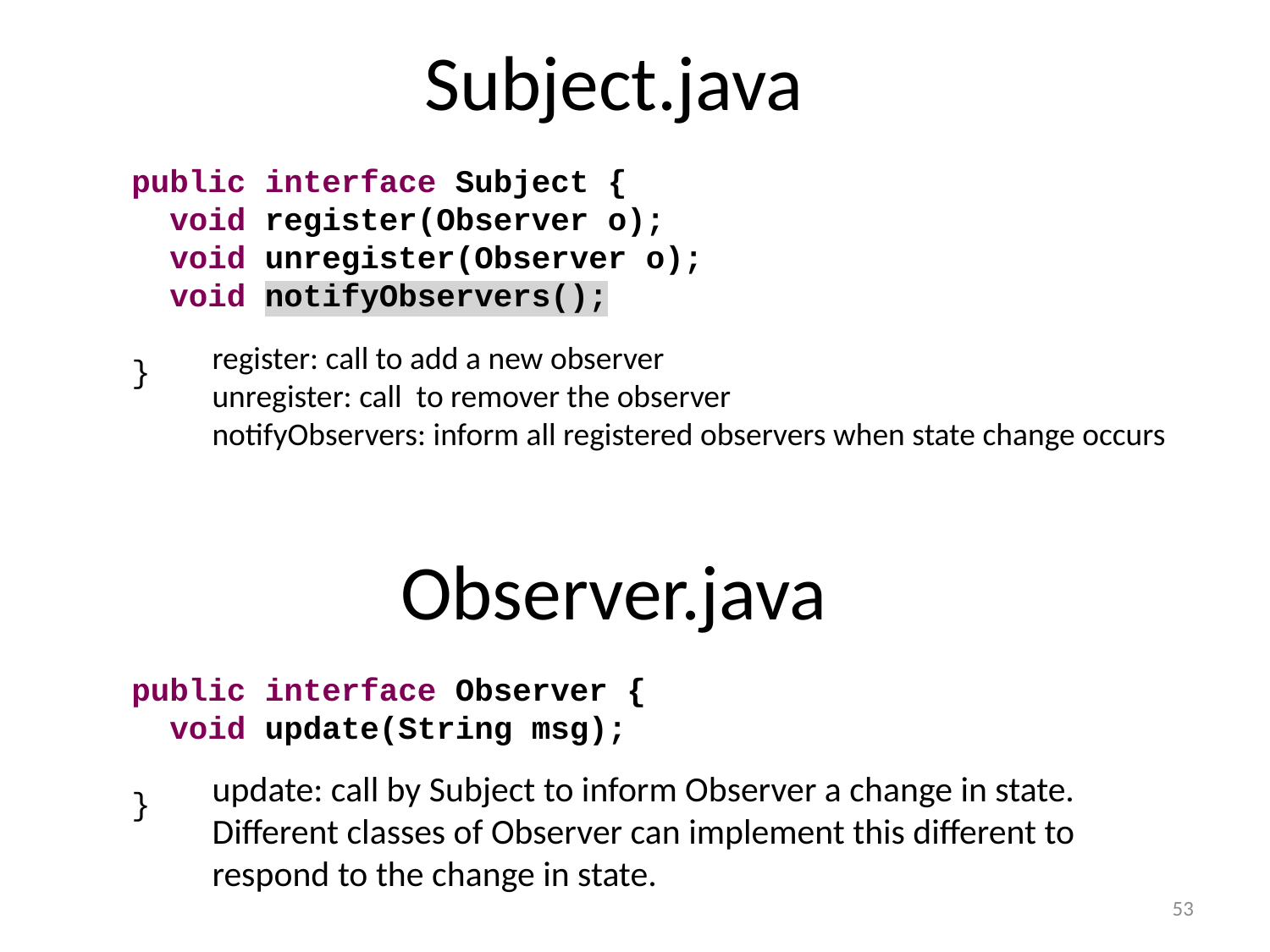

# Subject.java
public interface Subject {
  void register(Observer o);
  void unregister(Observer o);
  void notifyObservers();

}

register: call to add a new observer
unregister: call  to remover the observer
notifyObservers: inform all registered observers when state change occurs
Observer.java
public interface Observer {
  void update(String msg);

}

update: call by Subject to inform Observer a change in state.  Different classes of Observer can implement this different to respond to the change in state.
53